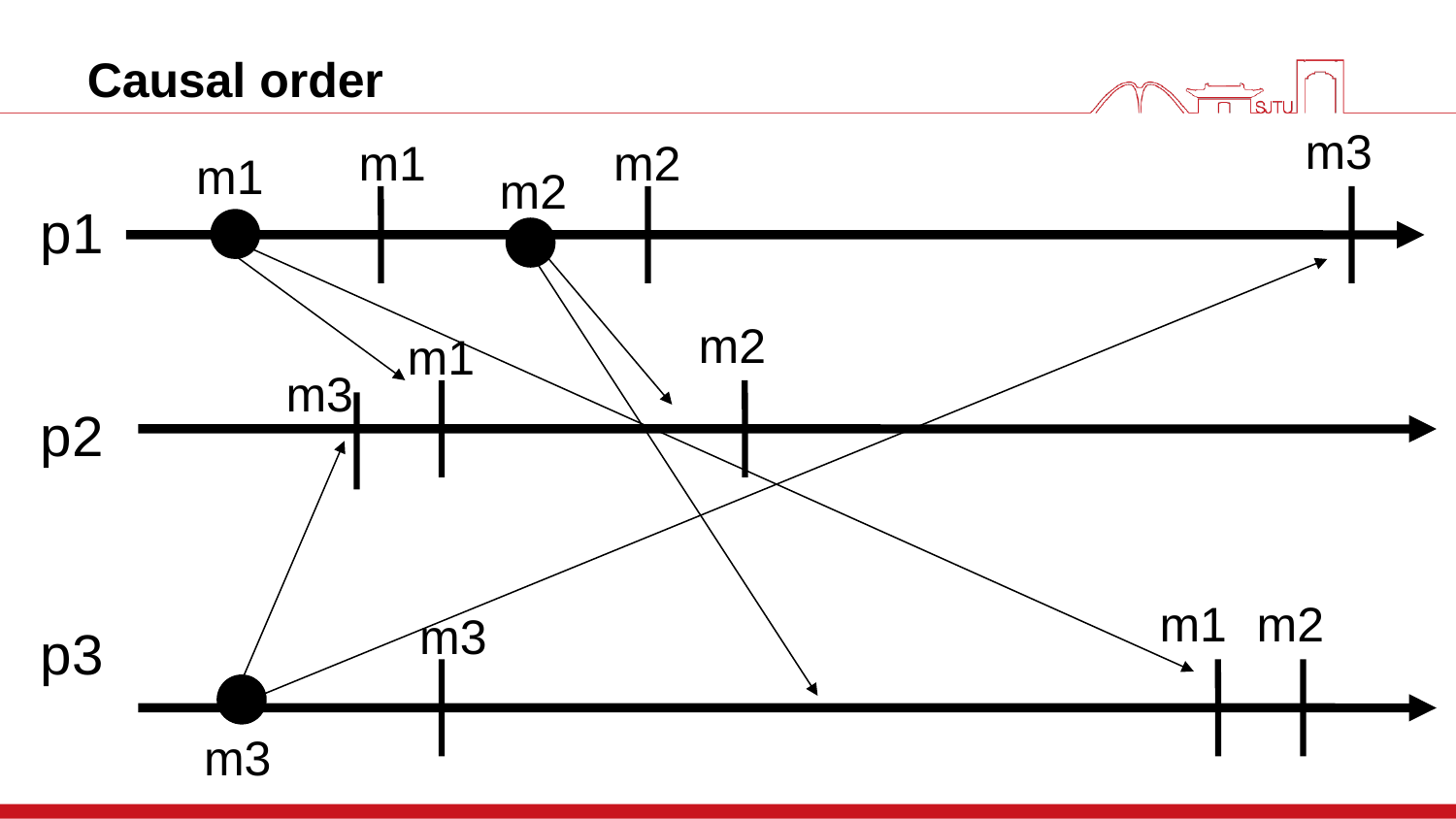

# Causal order
m3
m1
m2
m1
m2

p1

m2
m1
m3

p2

m1
m2
m3
p3

m3